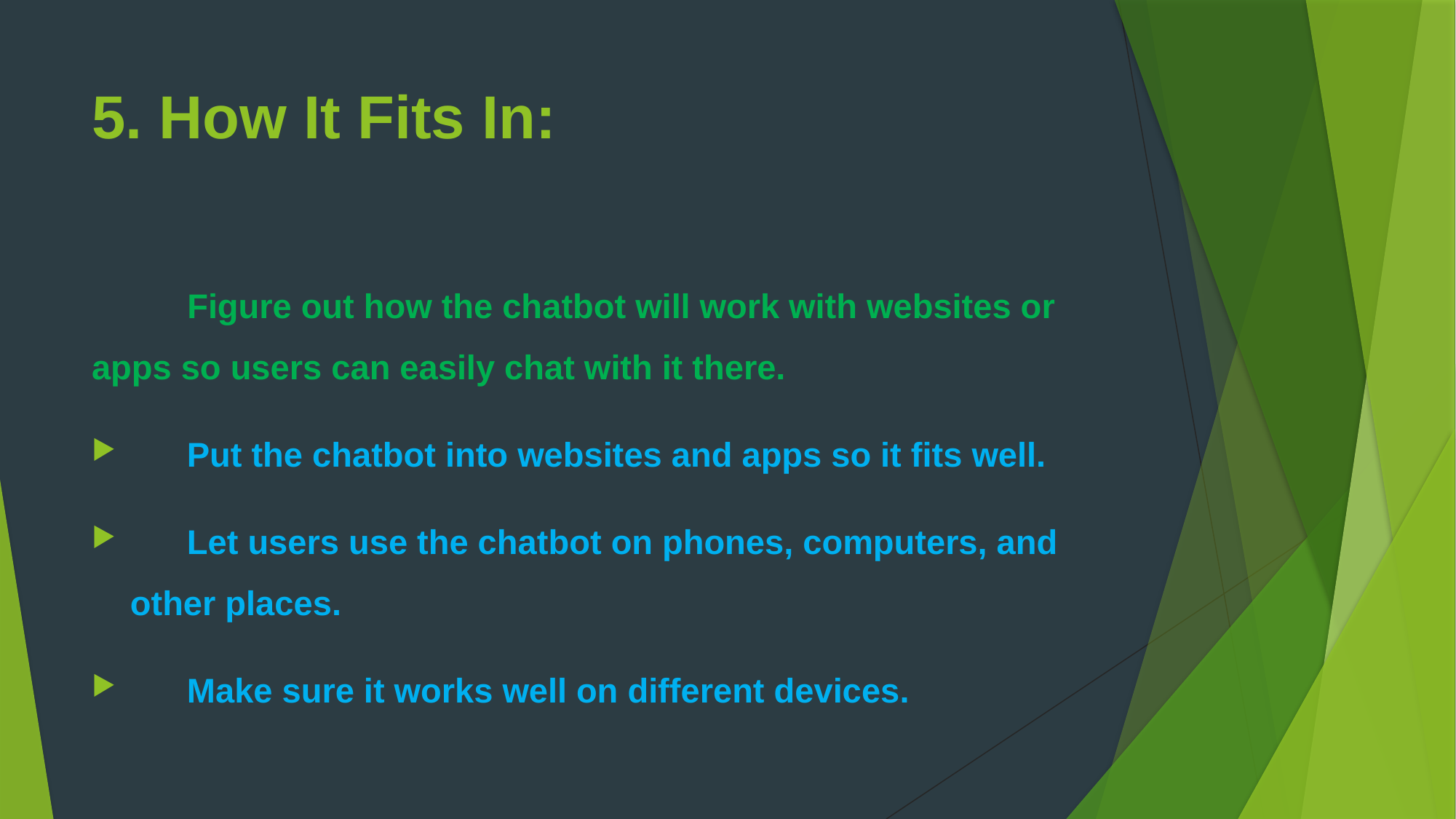

# 5. How It Fits In:
               Figure out how the chatbot will work with websites or apps so users can easily chat with it there.
      Put the chatbot into websites and apps so it fits well.
      Let users use the chatbot on phones, computers, and other places.
      Make sure it works well on different devices.